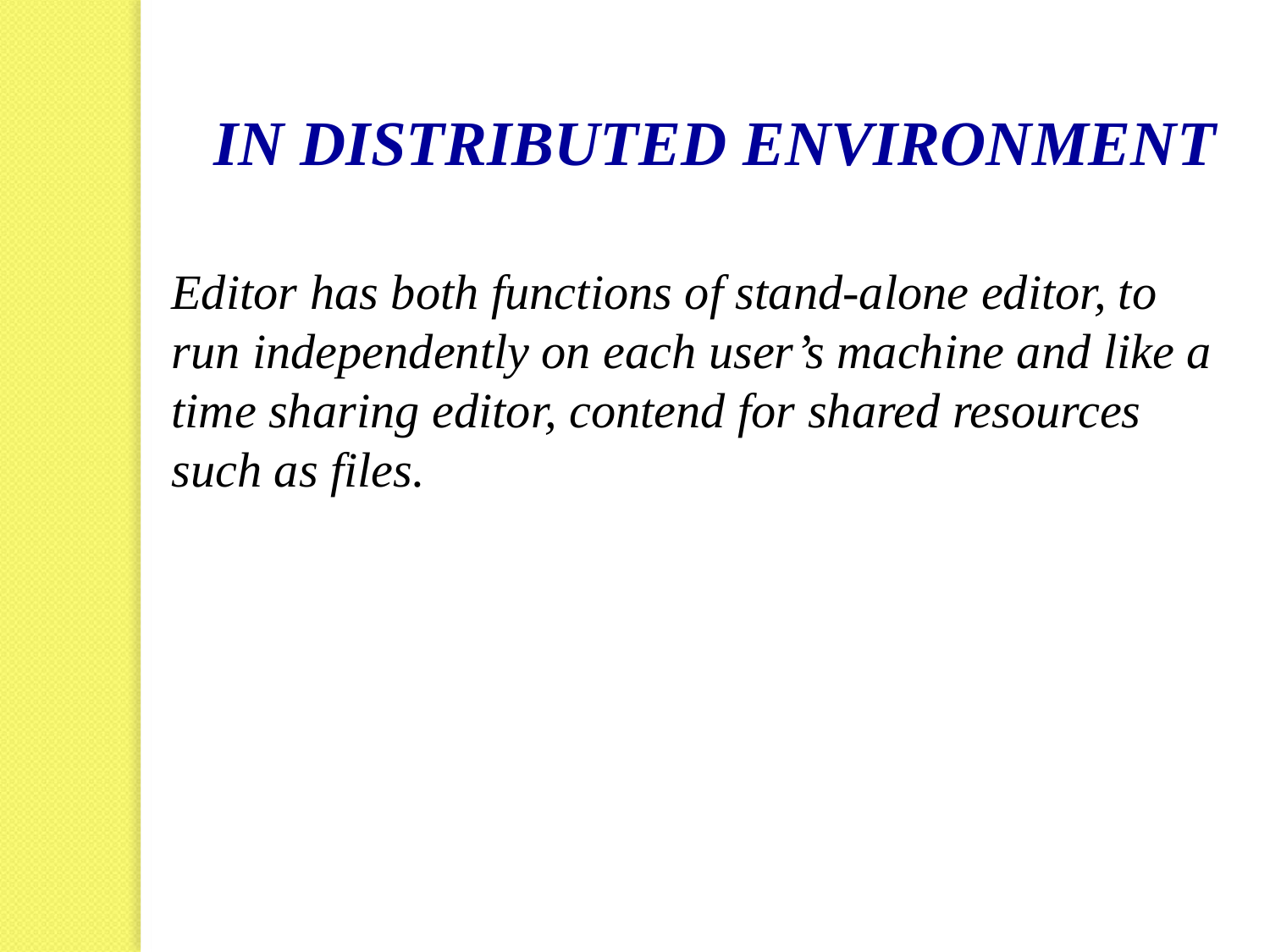

IN DISTRIBUTED ENVIRONMENT
Editor has both functions of stand-alone editor, to run independently on each user’s machine and like a time sharing editor, contend for shared resources such as files.